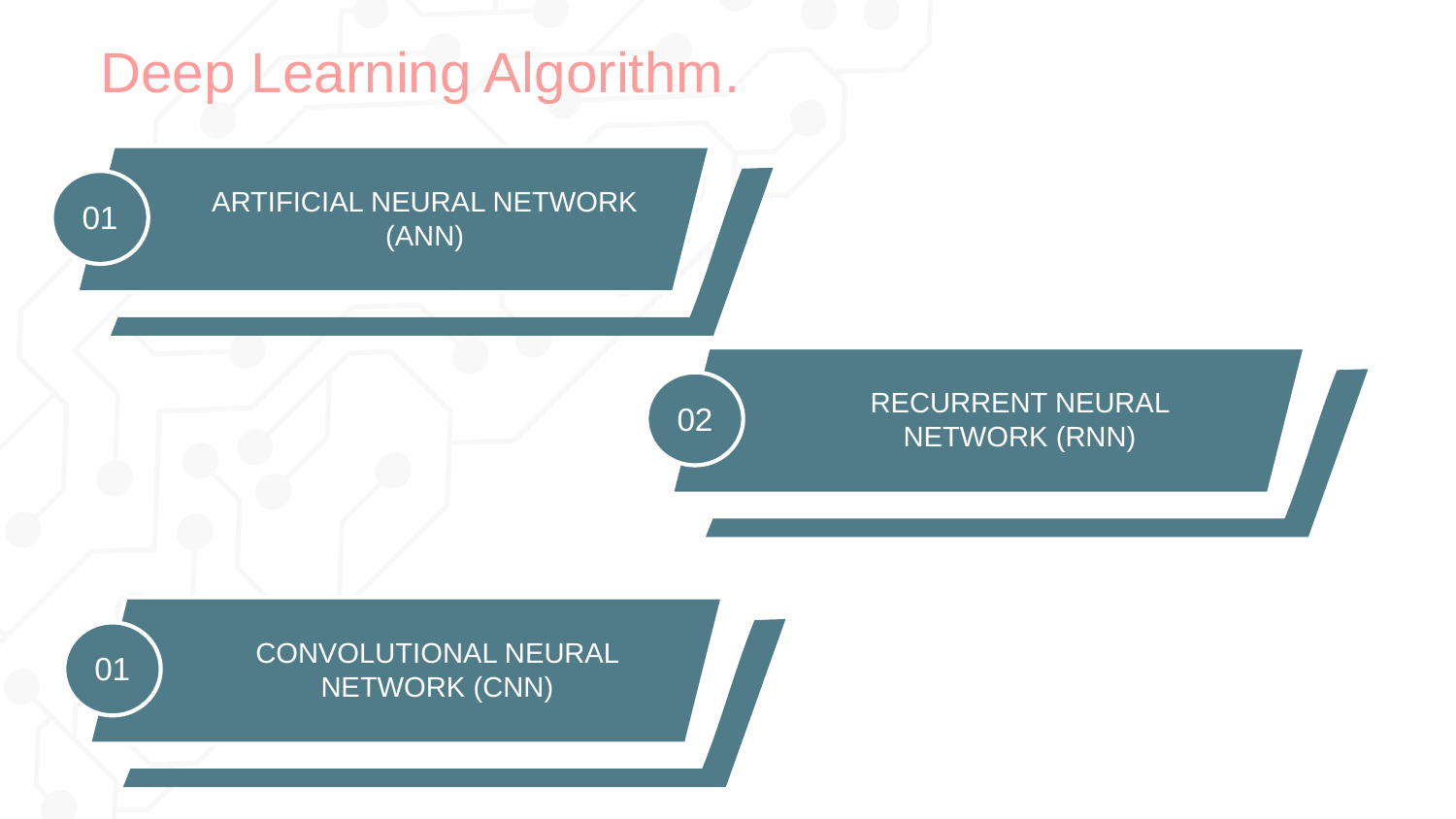

# Deep Learning Algorithm.

01
ARTIFICIAL NEURAL NETWORK (ANN)

02
RECURRENT NEURAL NETWORK (RNN)

01
CONVOLUTIONAL NEURAL NETWORK (CNN)
www.pantechsolutions.net